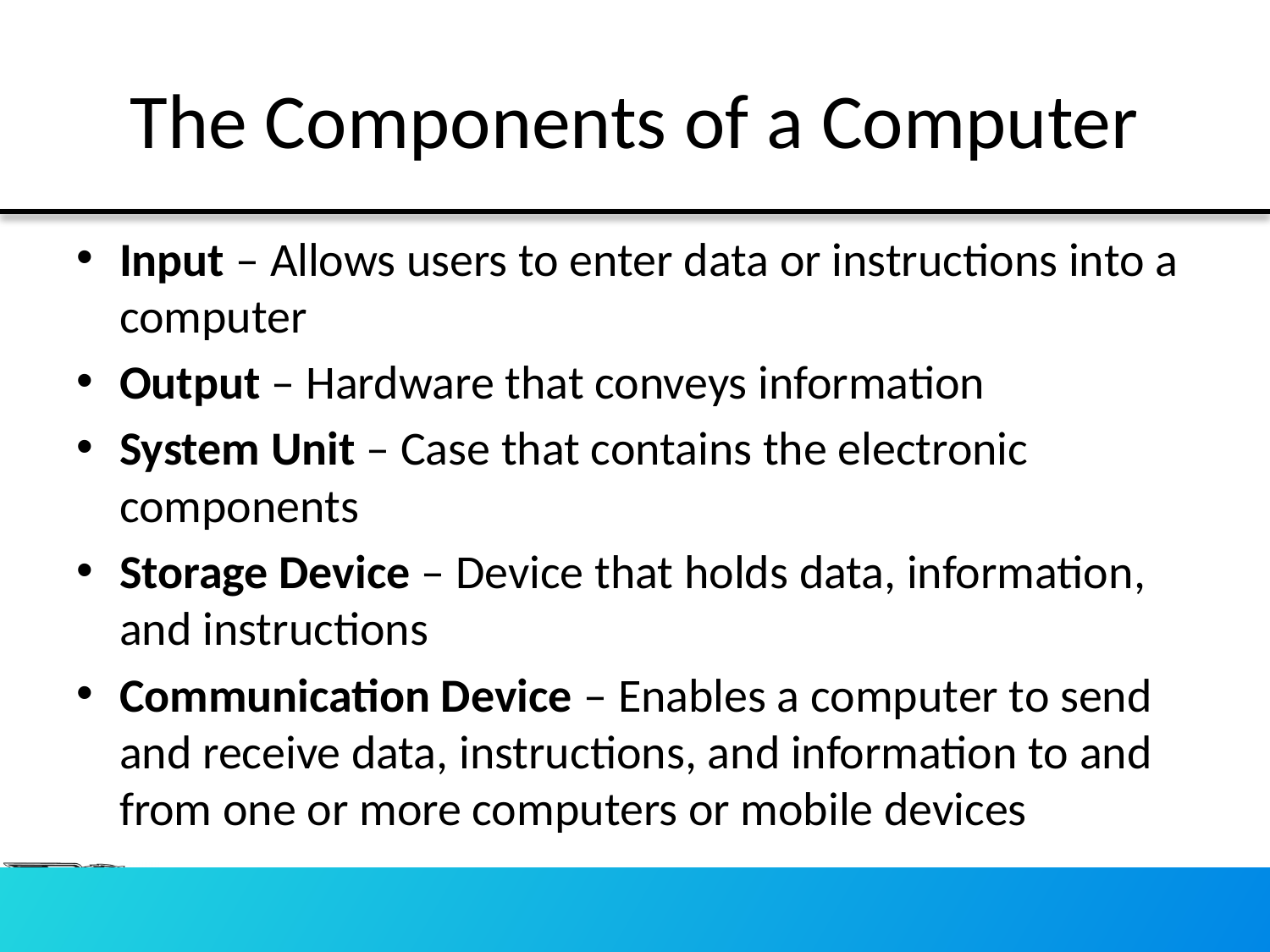

# The Components of a Computer
Input – Allows users to enter data or instructions into a computer
Output – Hardware that conveys information
System Unit – Case that contains the electronic components
Storage Device – Device that holds data, information, and instructions
Communication Device – Enables a computer to send and receive data, instructions, and information to and from one or more computers or mobile devices